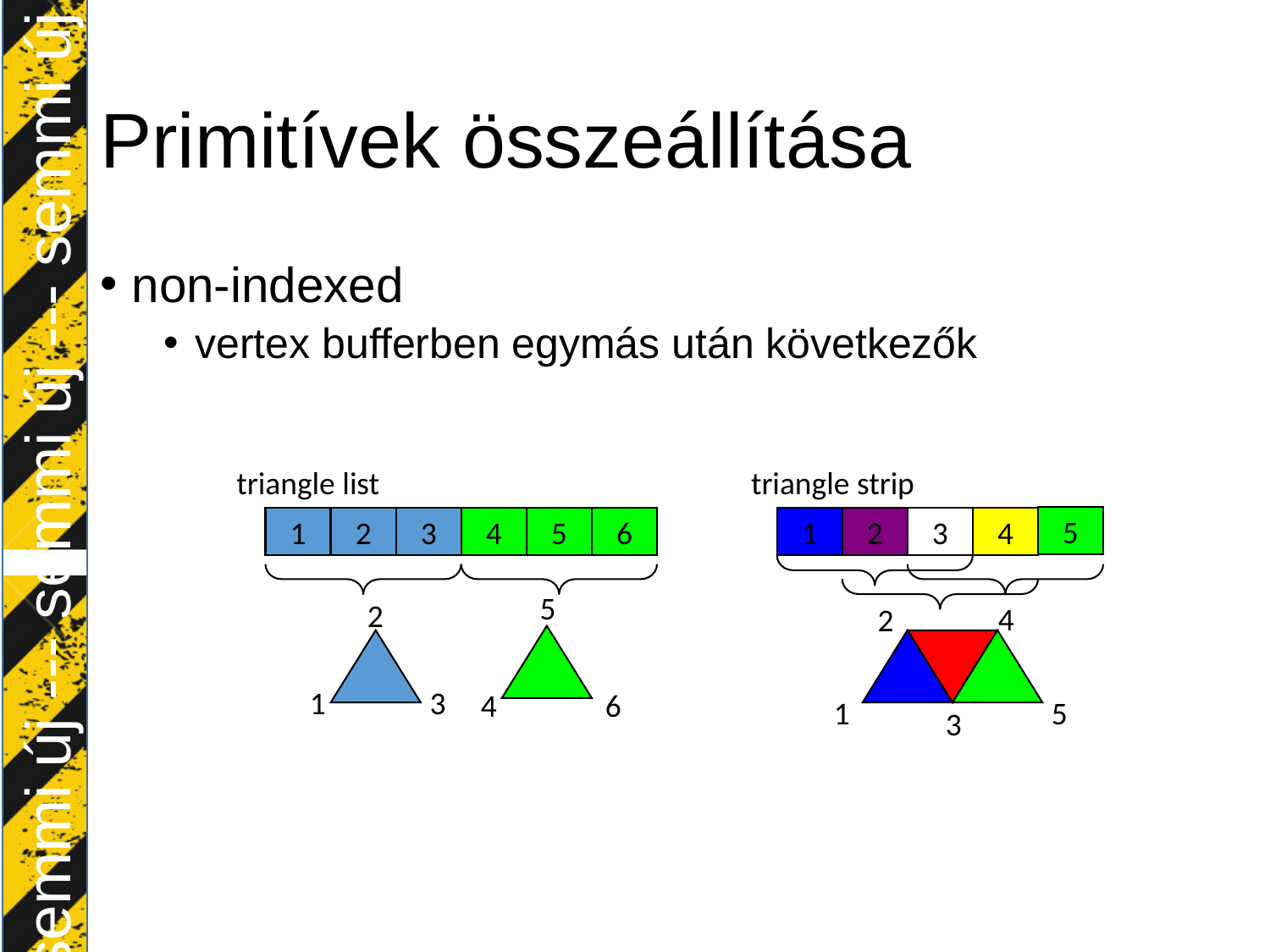

# Primitívek összeállítása
non-indexed
vertex bufferben egymás után következők

semmi új --- semmi új --- semmi új
triangle list
triangle strip

5
1
2
3
4
5
6
1
2
3
4
5
2
4
2

1
3
4
6
1
5
3